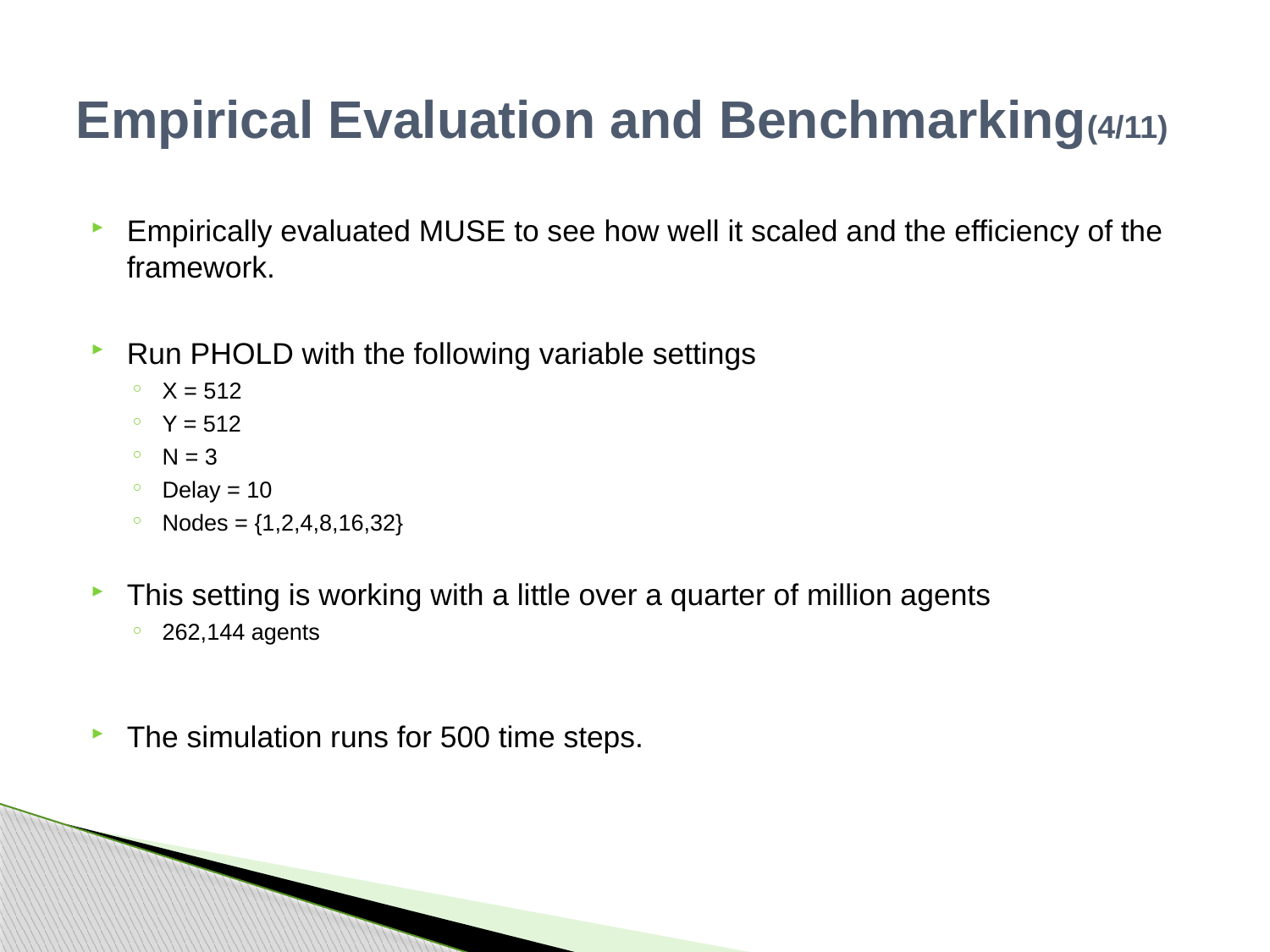

# Empirical Evaluation and Benchmarking(4/11)
Empirically evaluated MUSE to see how well it scaled and the efficiency of the framework.

Run PHOLD with the following variable settings
X = 512
Y = 512
N = 3
Delay = 10
Nodes = {1,2,4,8,16,32}

This setting is working with a little over a quarter of million agents
262,144 agents

The simulation runs for 500 time steps.